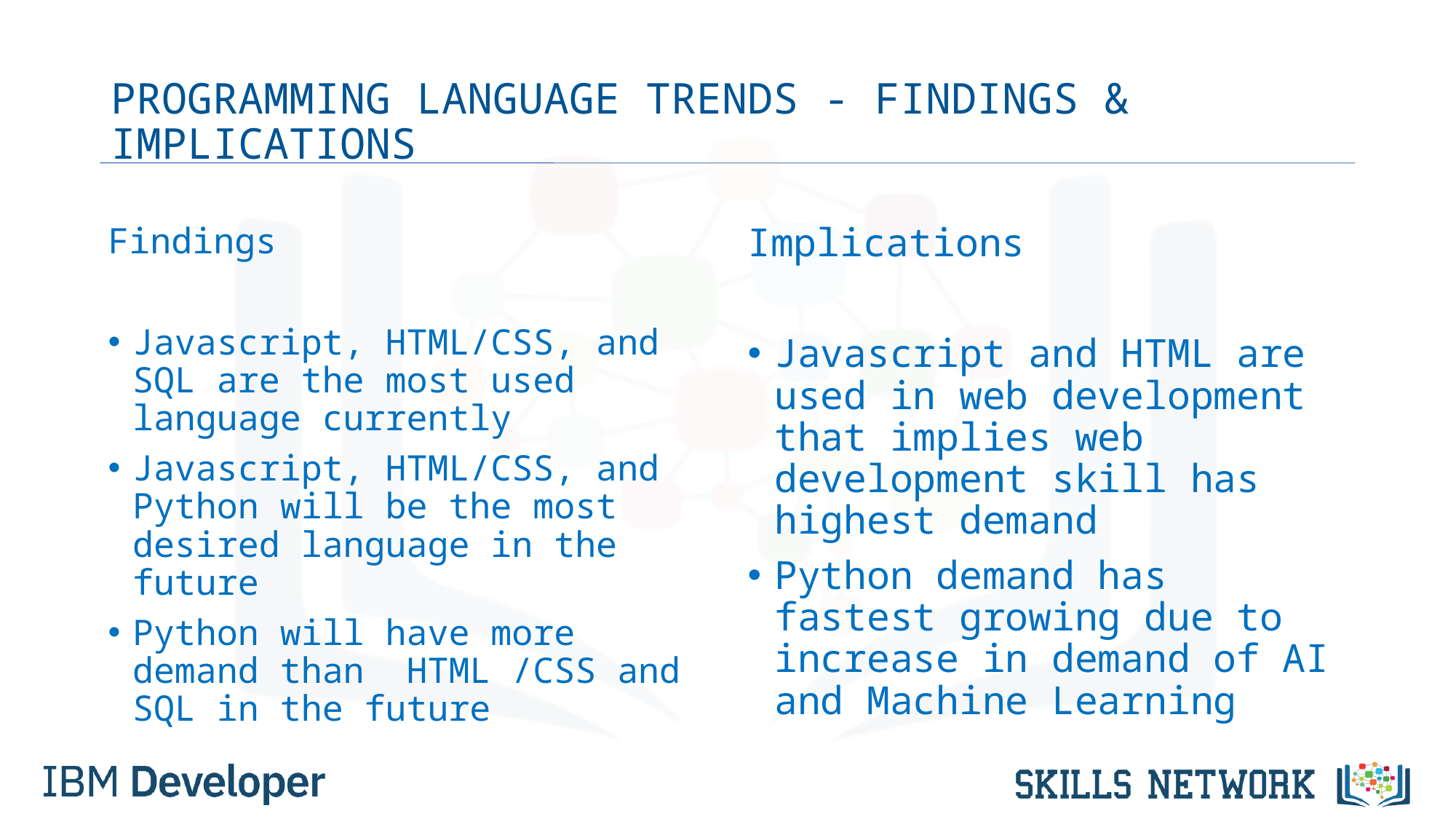

# PROGRAMMING LANGUAGE TRENDS - FINDINGS & IMPLICATIONS
Findings

Javascript, HTML/CSS, and  SQL are the most used language currently
Javascript, HTML/CSS, and Python will be the most desired language in the future
Python will have more demand than  HTML /CSS and SQL in the future
Implications

Javascript and HTML are used in web development that implies web development skill has highest demand
Python demand has fastest growing due to increase in demand of AI and Machine Learning